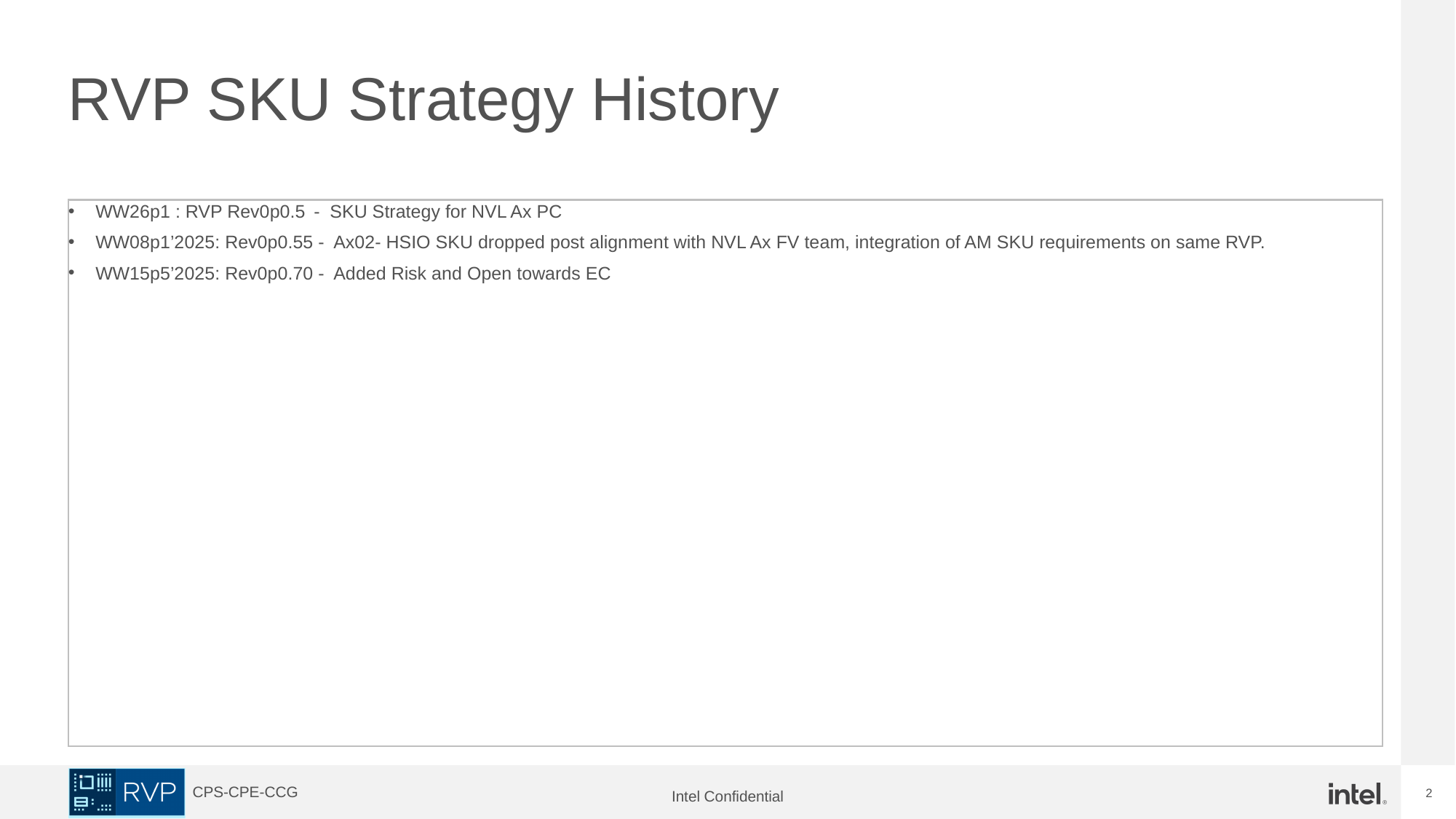

# RVP SKU Strategy History
WW26p1 : RVP Rev0p0.5	-  SKU Strategy for NVL Ax PC
WW08p1’2025: Rev0p0.55 -  Ax02- HSIO SKU dropped post alignment with NVL Ax FV team, integration of AM SKU requirements on same RVP.
WW15p5’2025: Rev0p0.70 -  Added Risk and Open towards EC